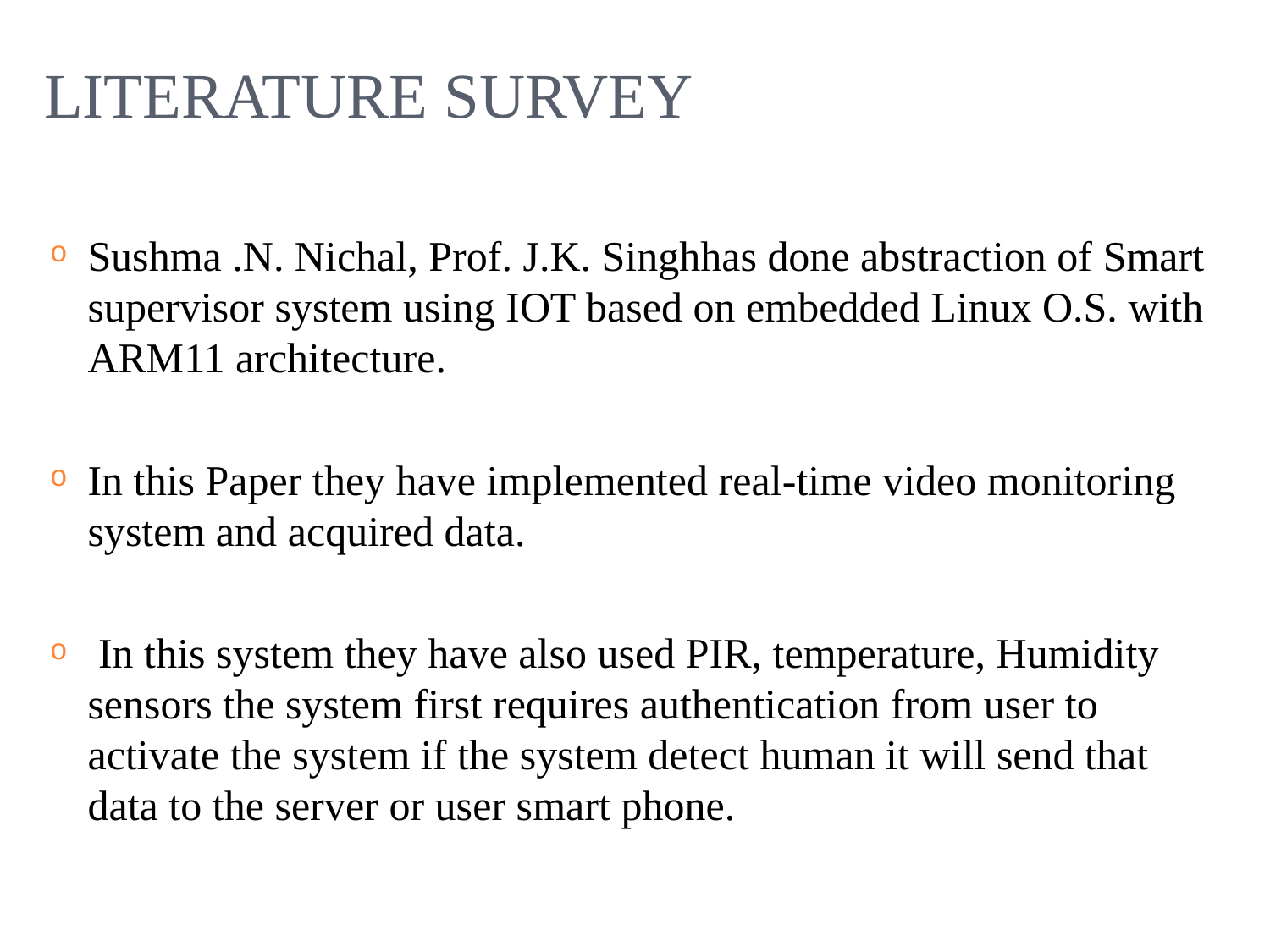

LITERATURE SURVEY
Sushma .N. Nichal, Prof. J.K. Singhhas done abstraction of Smart supervisor system using IOT based on embedded Linux O.S. with ARM11 architecture.

In this Paper they have implemented real-time video monitoring system and acquired data.

 In this system they have also used PIR, temperature, Humidity sensors the system first requires authentication from user to activate the system if the system detect human it will send that data to the server or user smart phone.